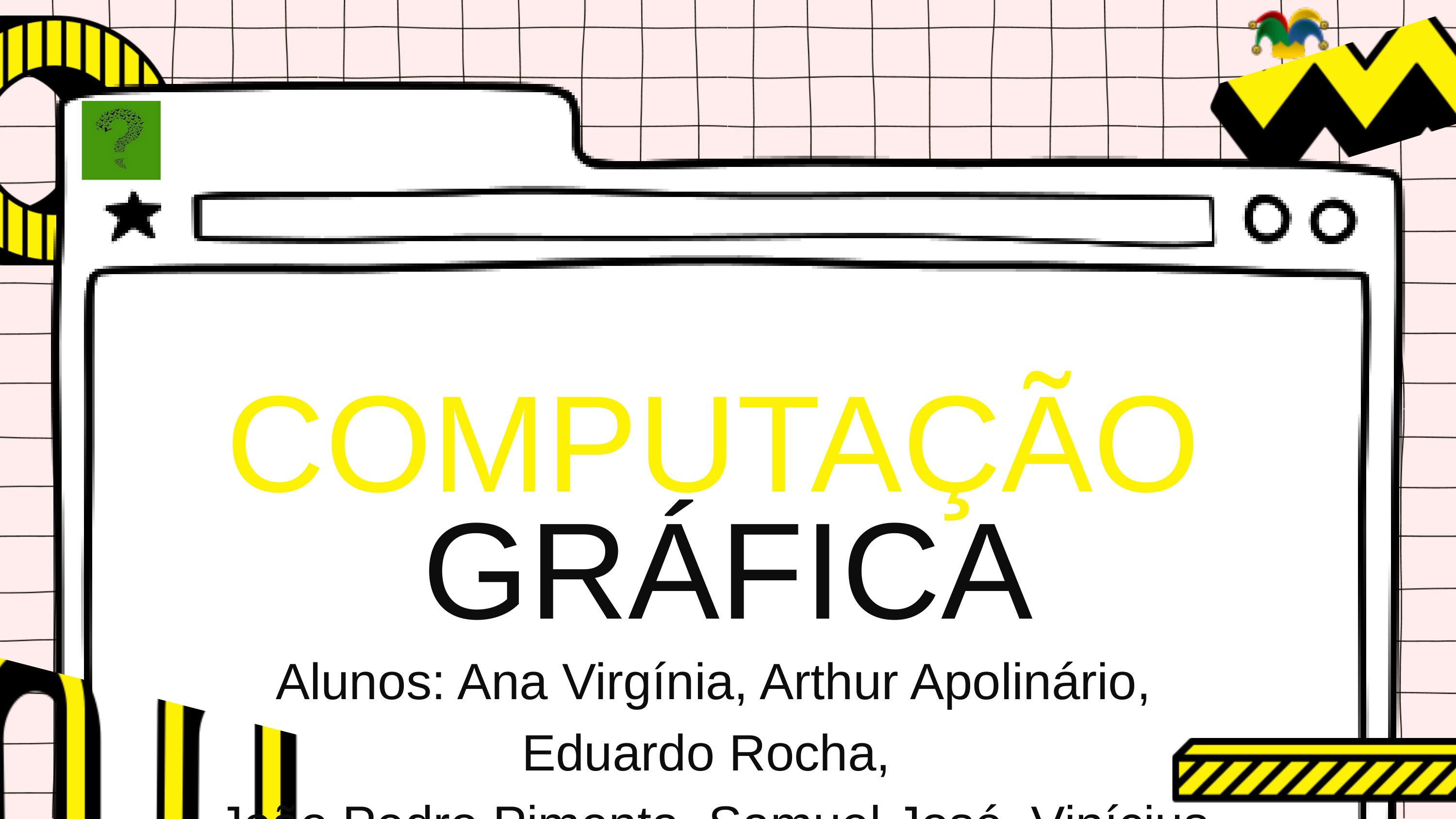

COMPUTAÇÃO
GRÁFICA
Alunos: Ana Virgínia, Arthur Apolinário, Eduardo Rocha,
João Pedro Pimenta, Samuel José, Vinícius Mergulhão